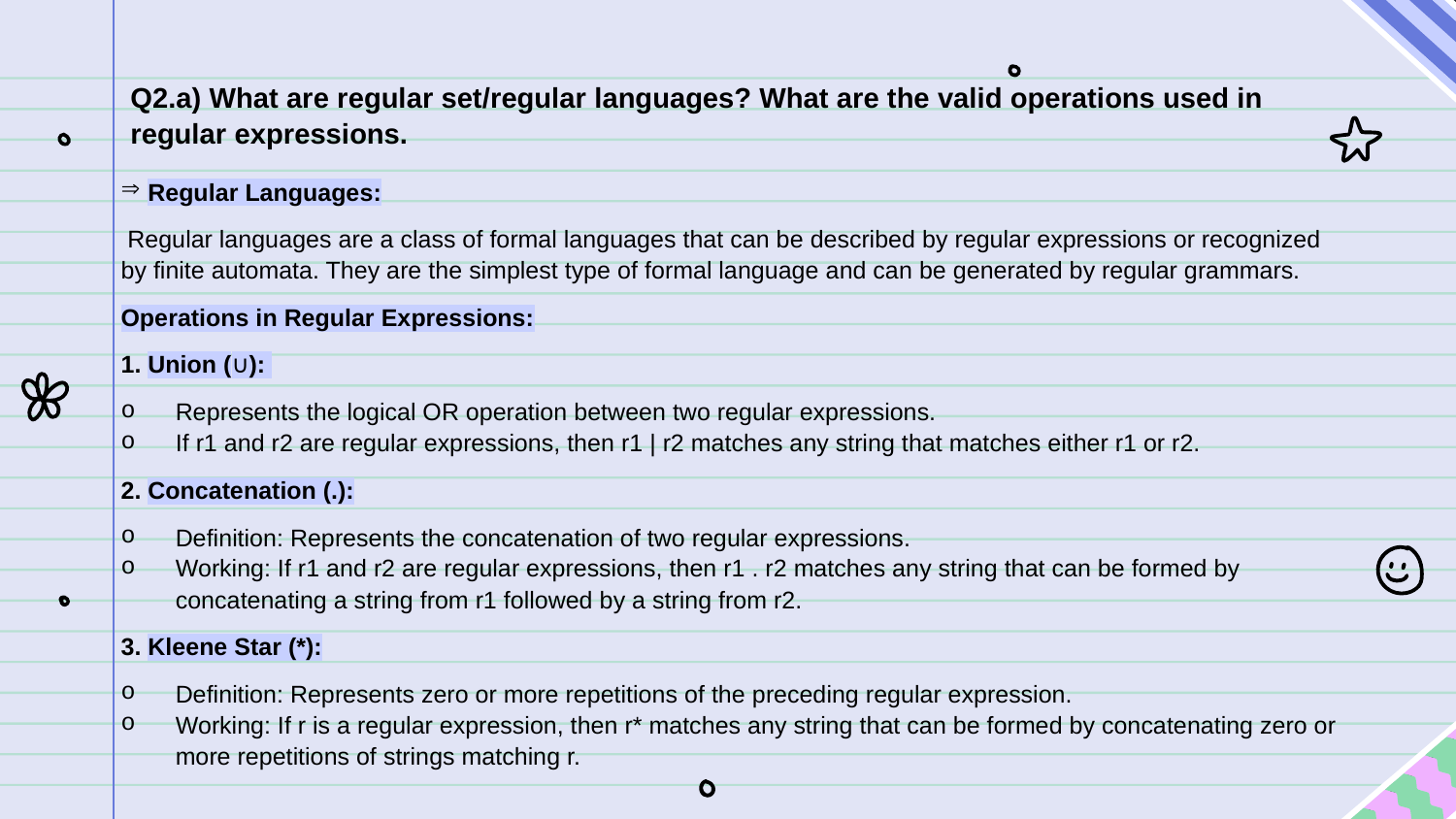

# Q2.a) What are regular set/regular languages? What are the valid operations used in regular expressions.
Regular Languages:
 Regular languages are a class of formal languages that can be described by regular expressions or recognized by finite automata. They are the simplest type of formal language and can be generated by regular grammars.
Operations in Regular Expressions:
1. Union (∪):
Represents the logical OR operation between two regular expressions.
If r1 and r2 are regular expressions, then r1 | r2 matches any string that matches either r1 or r2.
2. Concatenation (.):
Definition: Represents the concatenation of two regular expressions.
Working: If r1 and r2 are regular expressions, then r1 . r2 matches any string that can be formed by concatenating a string from r1 followed by a string from r2.
3. Kleene Star (*):
Definition: Represents zero or more repetitions of the preceding regular expression.
Working: If r is a regular expression, then r* matches any string that can be formed by concatenating zero or more repetitions of strings matching r.